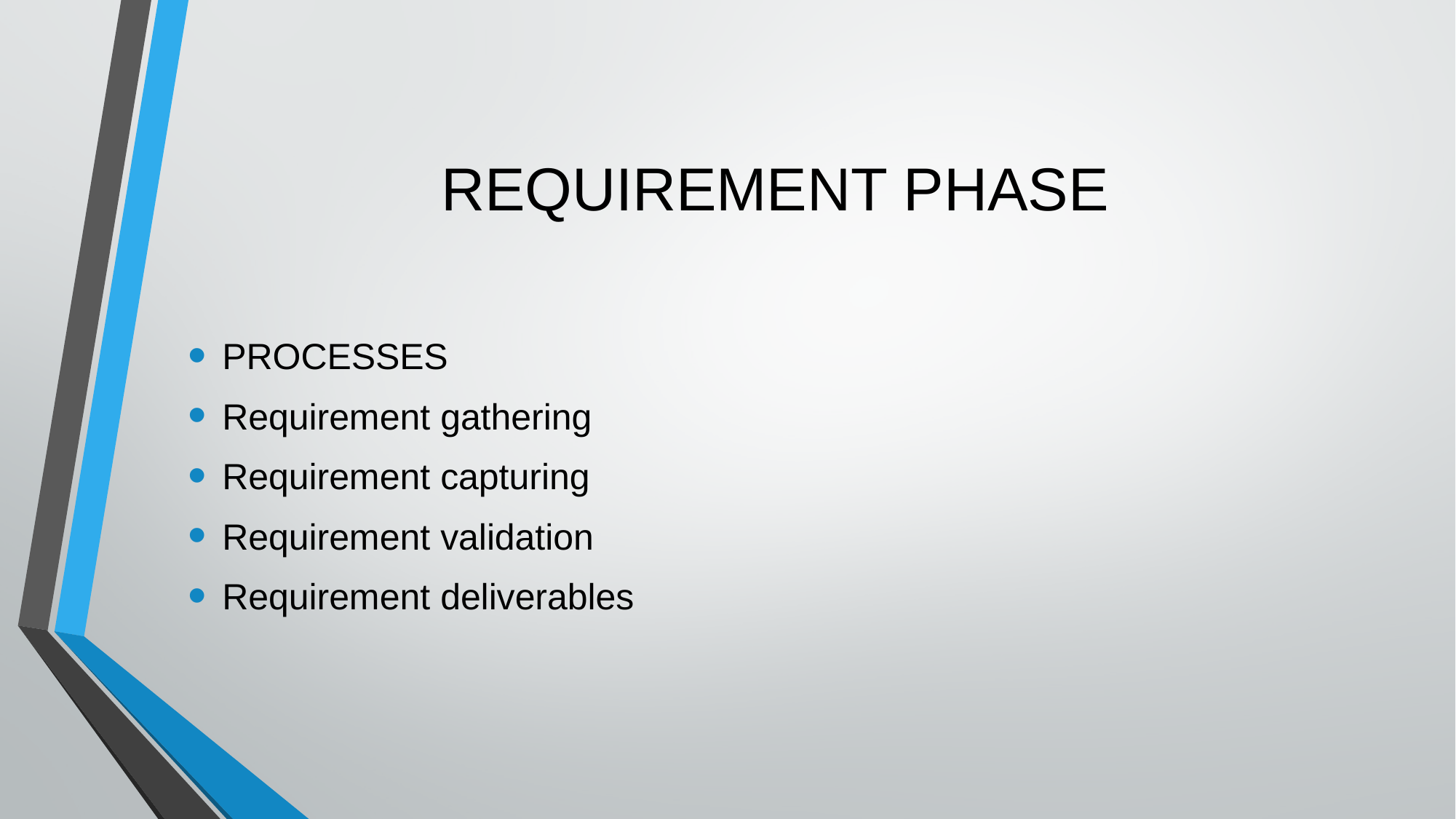

# REQUIREMENT PHASE
PROCESSES
Requirement gathering
Requirement capturing
Requirement validation
Requirement deliverables